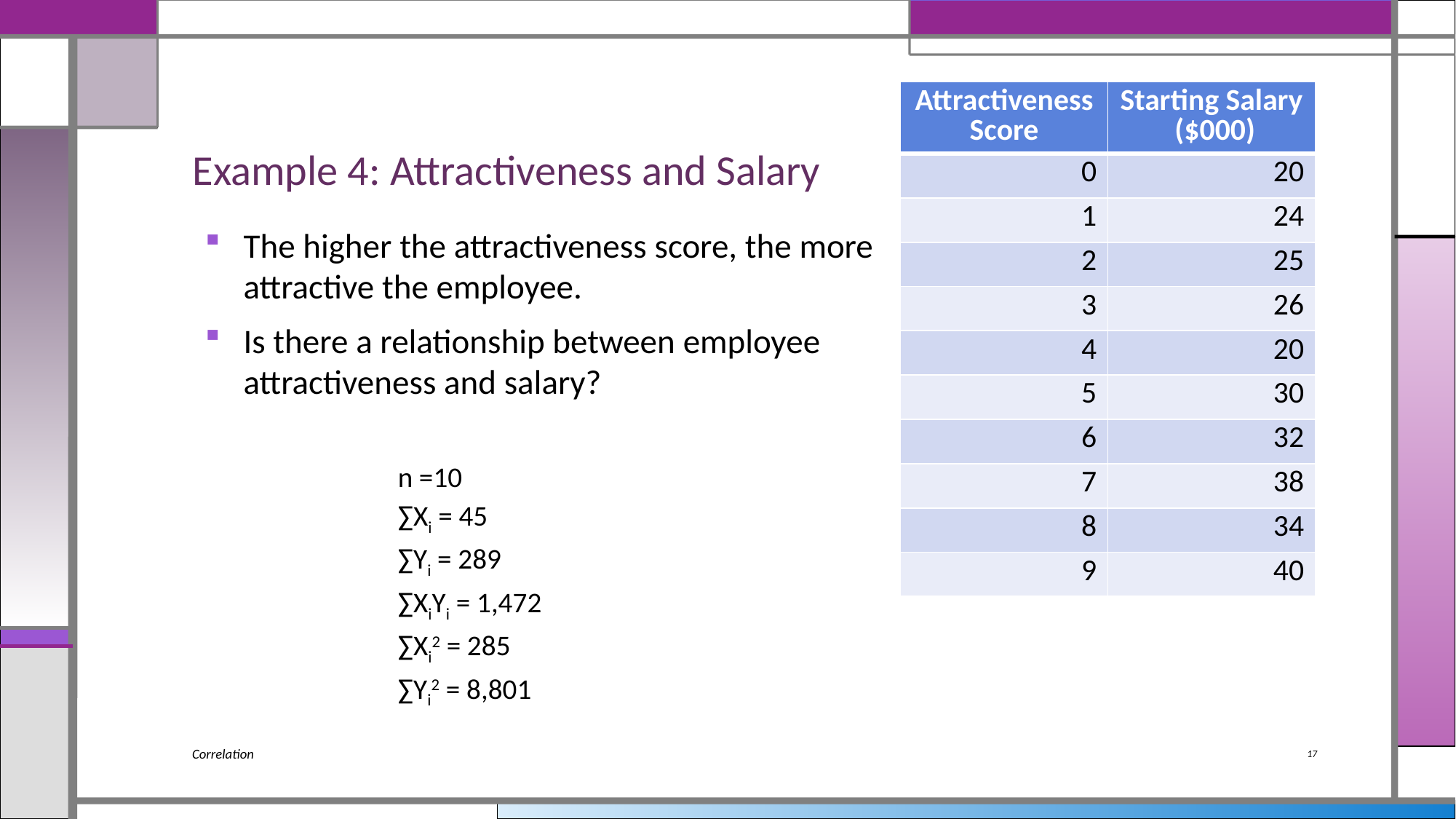

# Example 4: Attractiveness and Salary
| Attractiveness Score | Starting Salary ($000) |
| --- | --- |
| 0 | 20 |
| 1 | 24 |
| 2 | 25 |
| 3 | 26 |
| 4 | 20 |
| 5 | 30 |
| 6 | 32 |
| 7 | 38 |
| 8 | 34 |
| 9 | 40 |
The higher the attractiveness score, the more attractive the employee.
Is there a relationship between employee attractiveness and salary?

n =10
∑Xi = 45
∑Yi = 289
∑XiYi = 1,472
∑Xi2 = 285
∑Yi2 = 8,801
Correlation
17